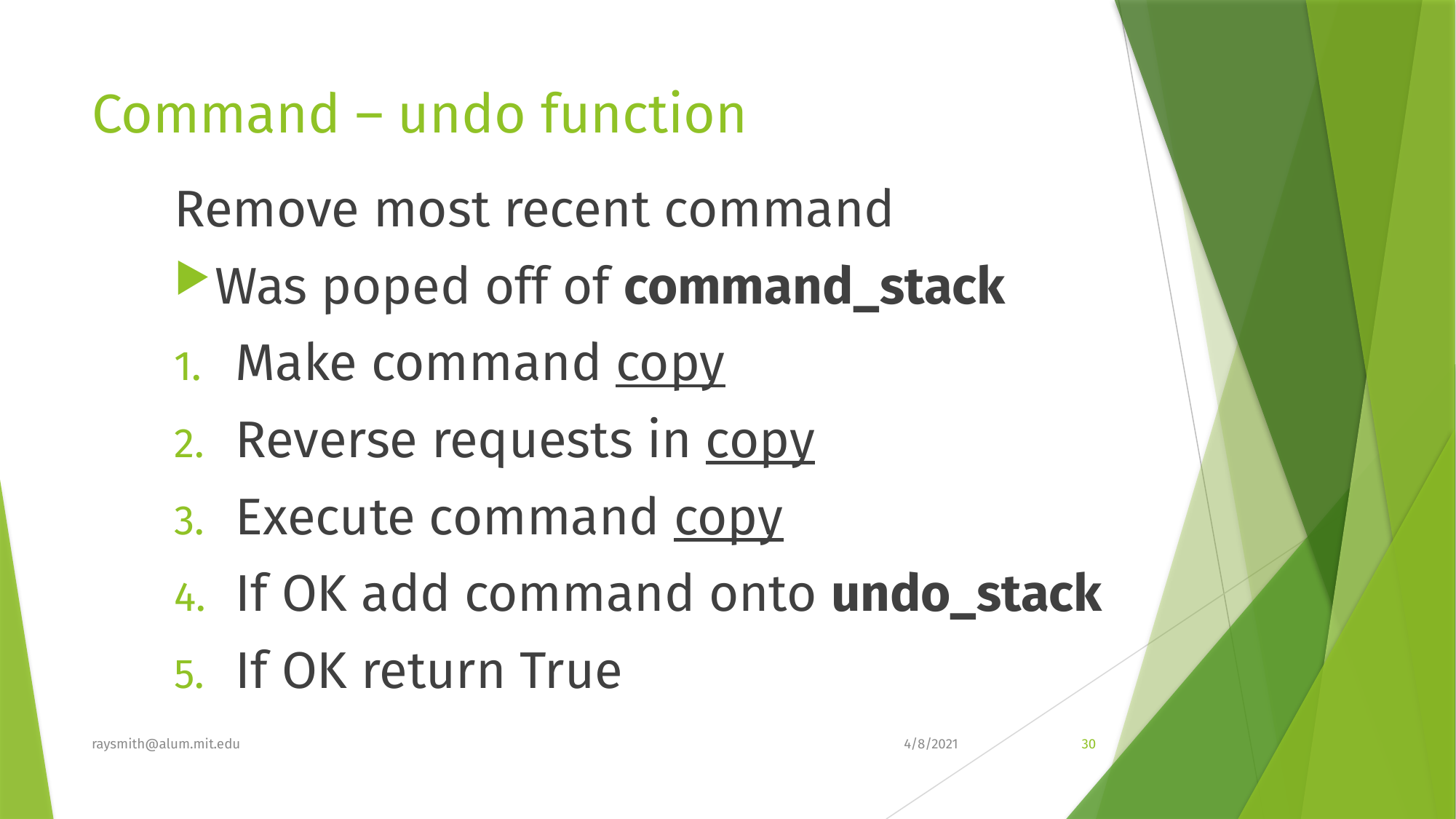

# Command – undo function
Remove most recent command
Was poped off of command_stack
Make command copy
Reverse requests in copy
Execute command copy
If OK add command onto undo_stack
If OK return True
raysmith@alum.mit.edu
4/8/2021
30